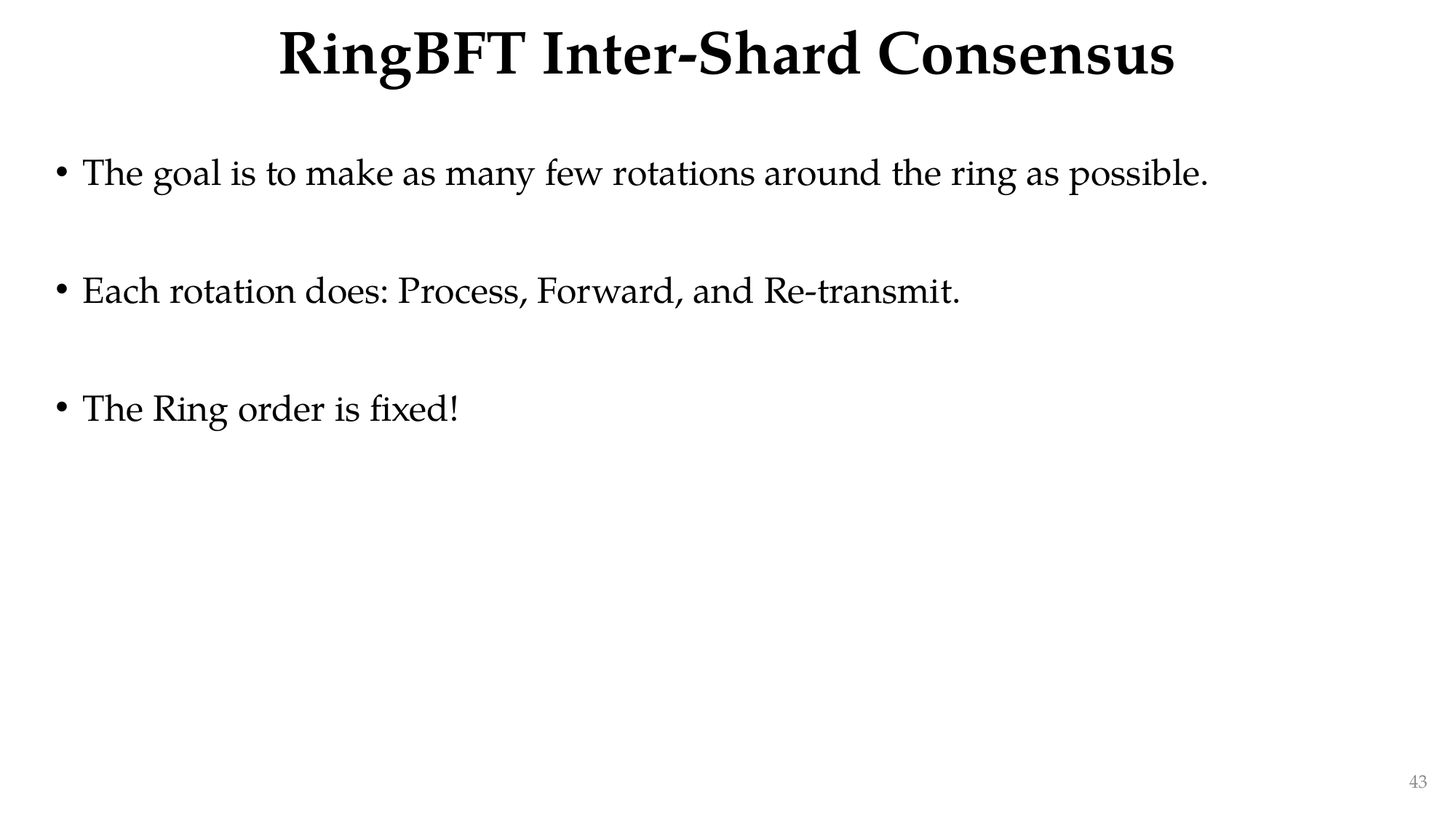

# RingBFT Inter-Shard Consensus
The goal is to make as many few rotations around the ring as possible.

Each rotation does: Process, Forward, and Re-transmit.

The Ring order is fixed!
43